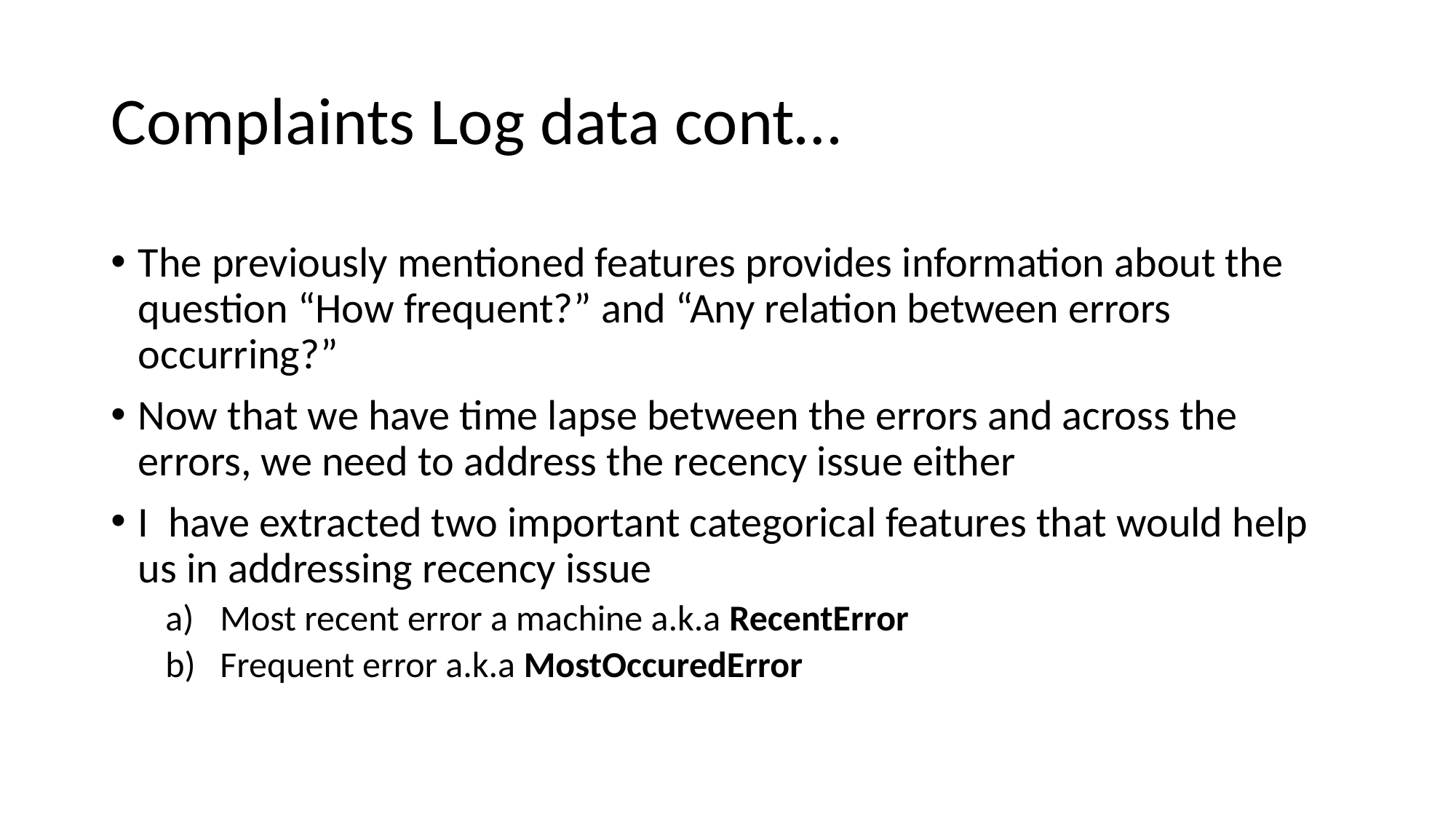

# Complaints Log data cont…
The previously mentioned features provides information about the question “How frequent?” and “Any relation between errors occurring?”
Now that we have time lapse between the errors and across the errors, we need to address the recency issue either
I  have extracted two important categorical features that would help us in addressing recency issue
Most recent error a machine a.k.a RecentError
Frequent error a.k.a MostOccuredError